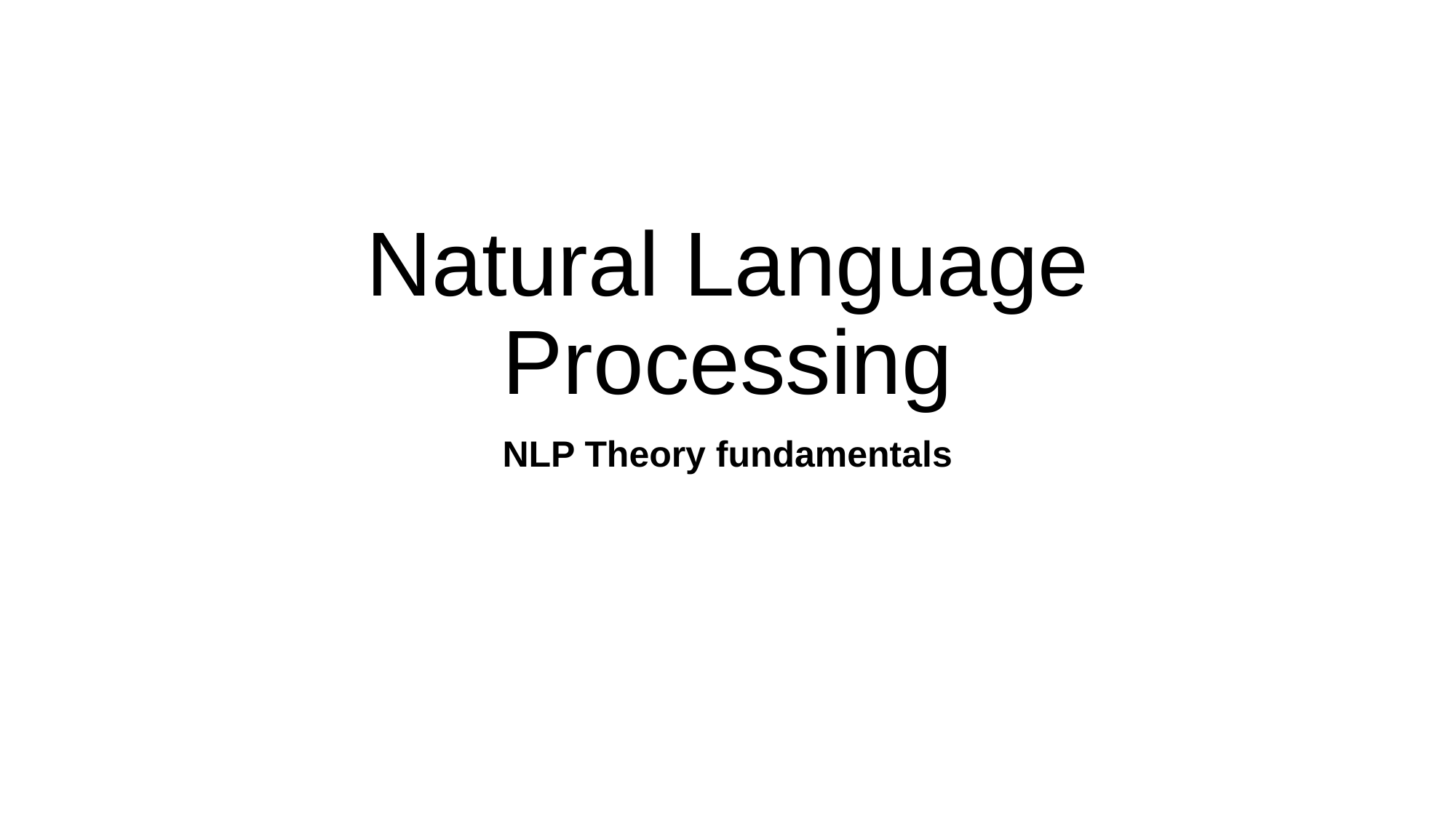

# Natural Language Processing
NLP Theory fundamentals